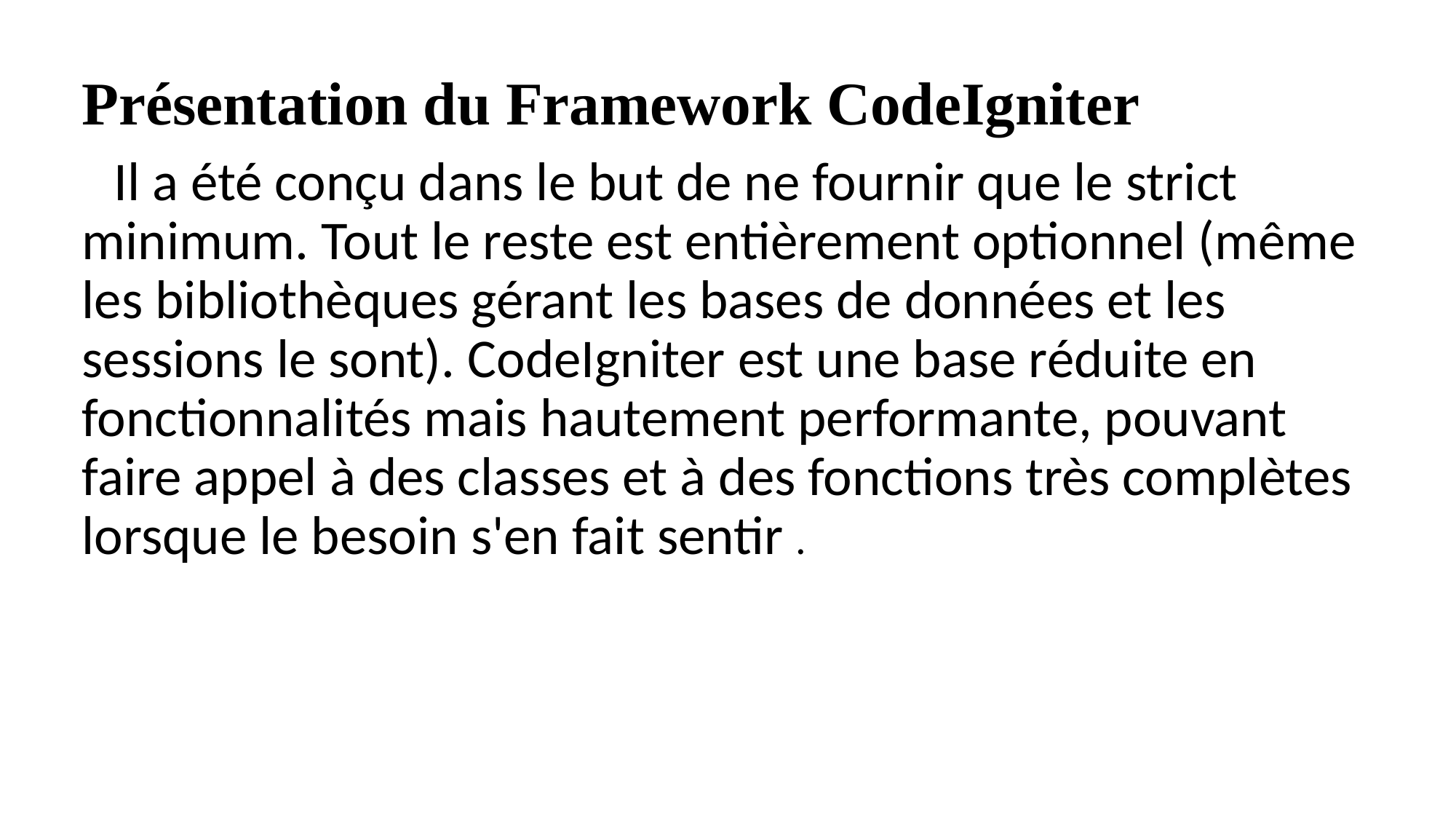

Présentation du Framework CodeIgniter
   Il a été conçu dans le but de ne fournir que le strict minimum. Tout le reste est entièrement optionnel (même les bibliothèques gérant les bases de données et les sessions le sont). CodeIgniter est une base réduite en fonctionnalités mais hautement performante, pouvant faire appel à des classes et à des fonctions très complètes lorsque le besoin s'en fait sentir .